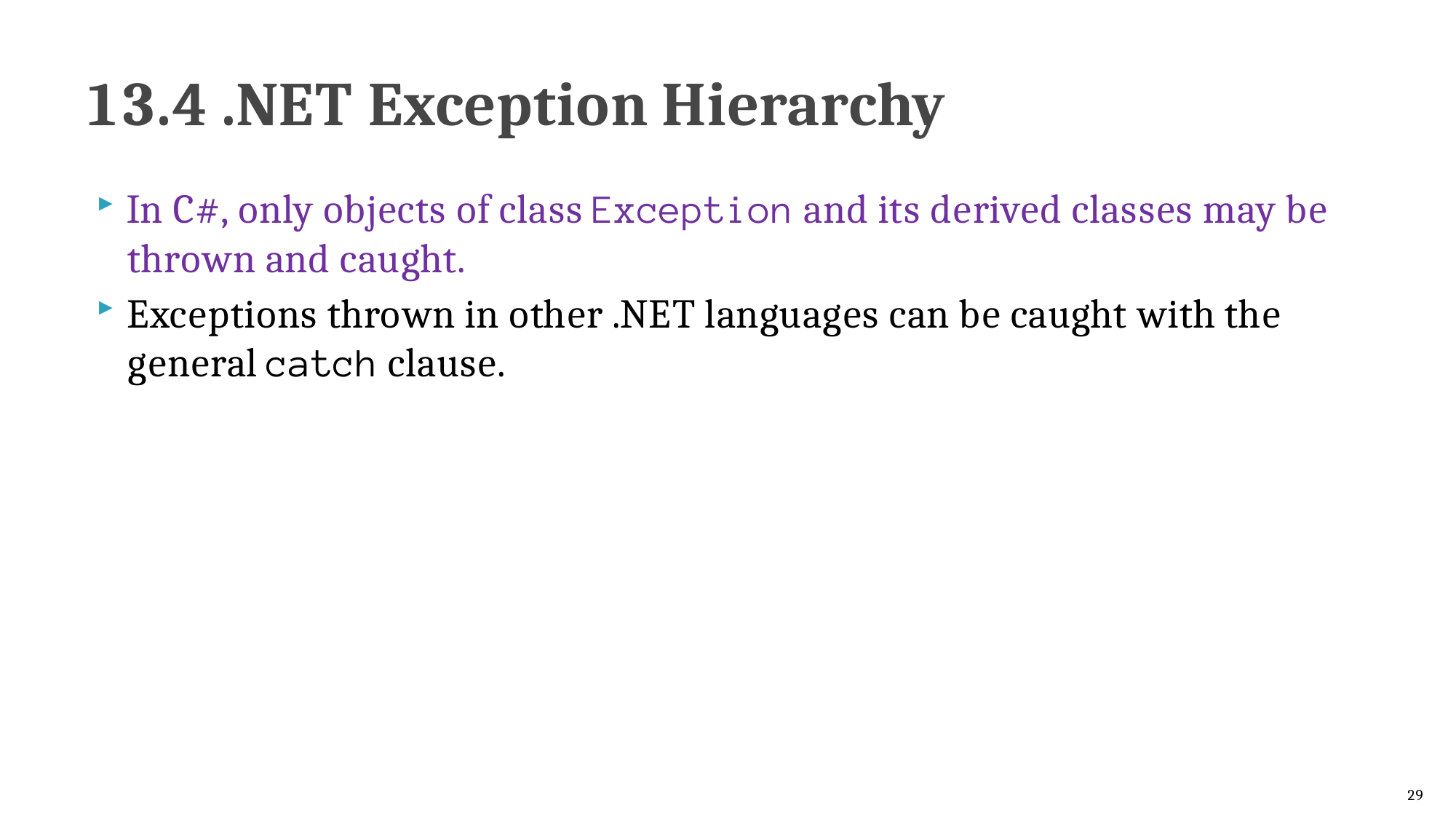

# 13.4 .NET Exception Hierarchy
In C#, only objects of class Exception and its derived classes may be thrown and caught.
Exceptions thrown in other .NET languages can be caught with the general catch clause.
29